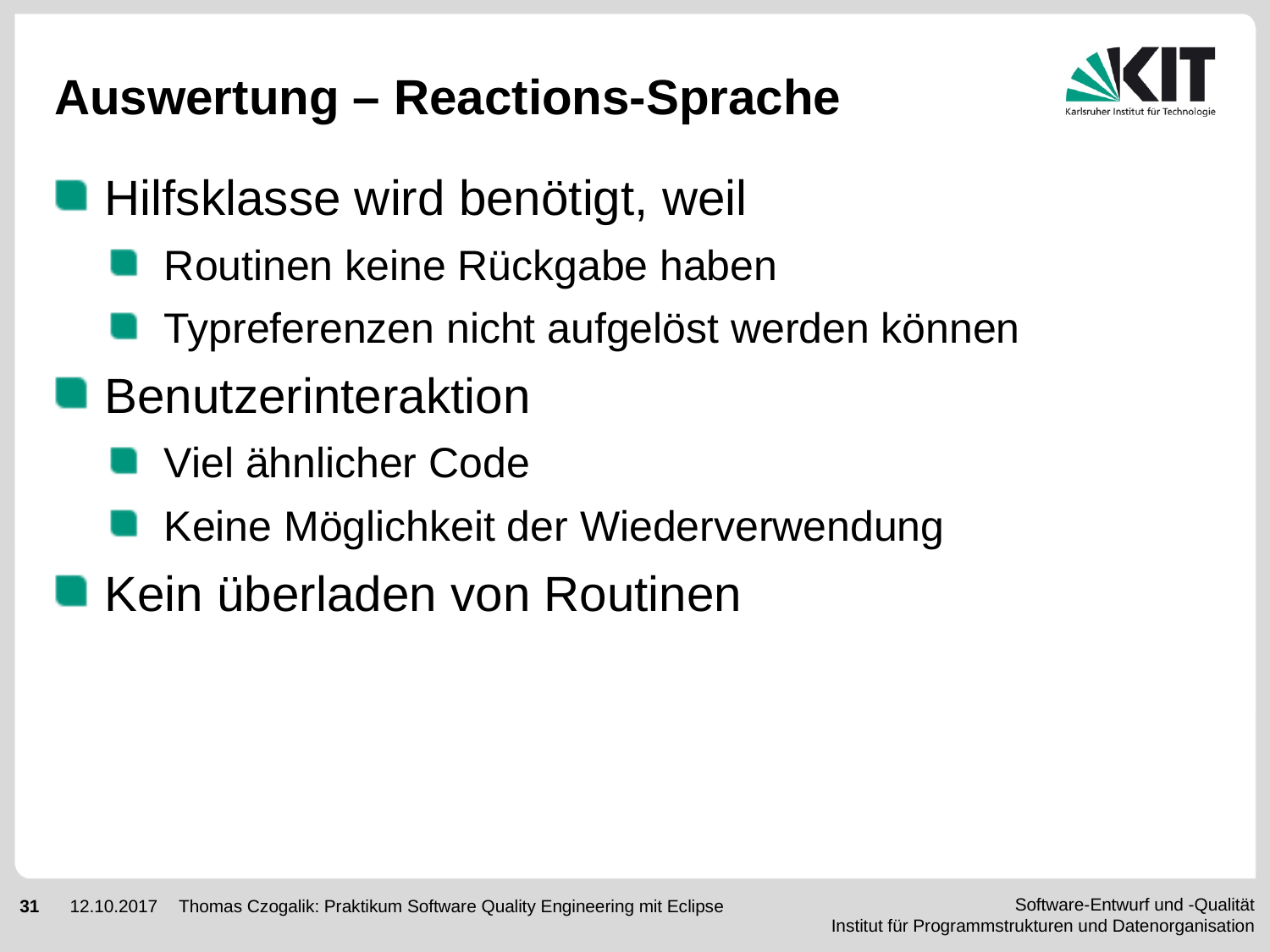

# Auswertung – Reactions-Sprache
Hilfsklasse wird benötigt, weil
Routinen keine Rückgabe haben
Typreferenzen nicht aufgelöst werden können
Benutzerinteraktion
Viel ähnlicher Code
Keine Möglichkeit der Wiederverwendung
Kein überladen von Routinen

Thomas Czogalik: Praktikum Software Quality Engineering mit Eclipse